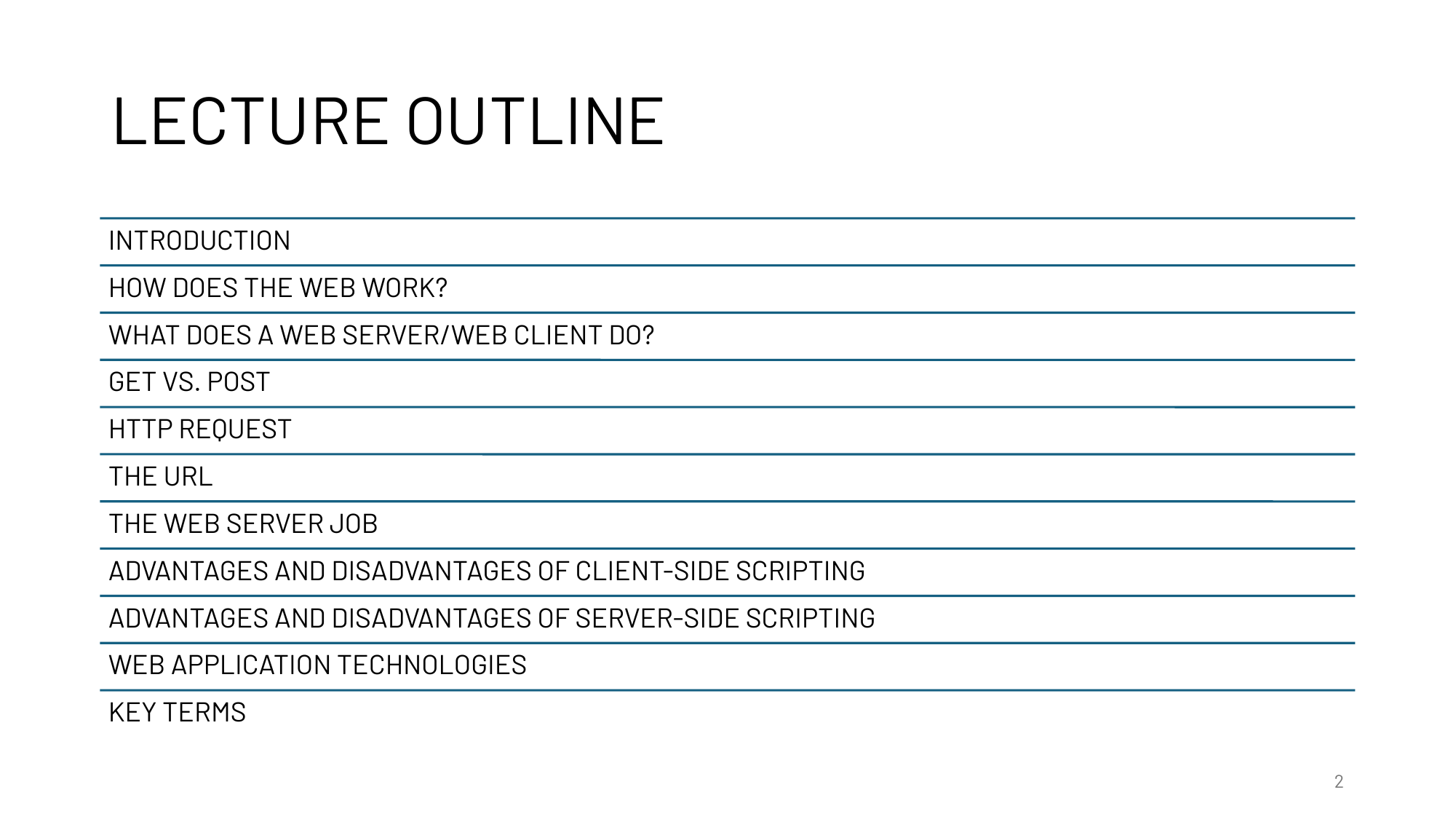

# LECTURE OUTLINE
Introduction
How does the web work?
What Does a Web Server/Web Client Do?
GET vs. POST
HTTP REQUEST
The URL
The Web Server Job
ADVANTAGES AND DISADVANTAGES OF CLIENT-SIDE SCRIPTING
ADVANTAGES AND DISADVANTAGES OF SERVER-SIDE SCRIPTING
Web Application Technologies
Key Terms
2